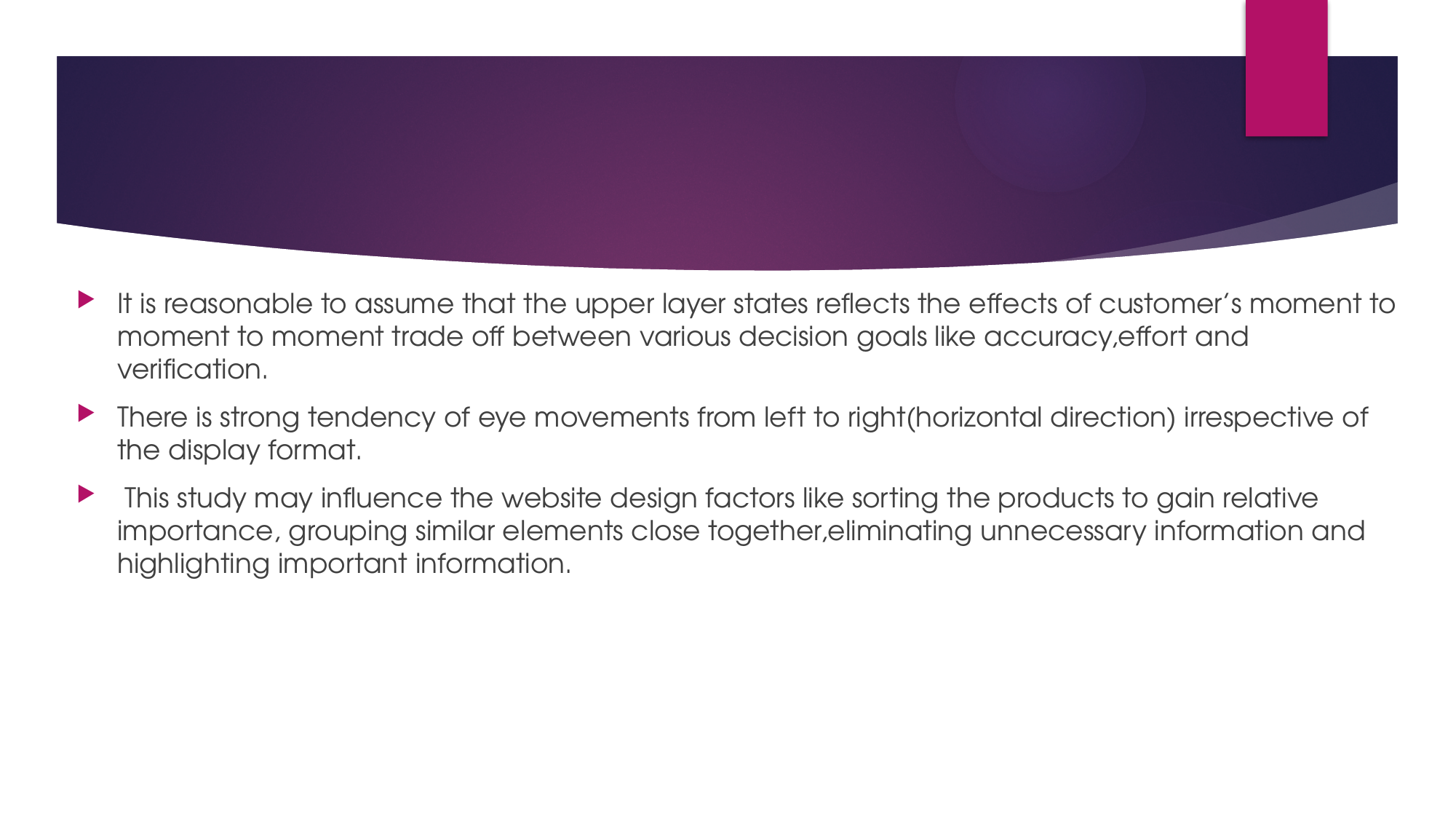

#
It is reasonable to assume that the upper layer states reflects the effects of customer’s moment to moment to moment trade off between various decision goals like accuracy,effort and verification.
There is strong tendency of eye movements from left to right(horizontal direction) irrespective of the display format.
 This study may influence the website design factors like sorting the products to gain relative importance, grouping similar elements close together,eliminating unnecessary information and highlighting important information.